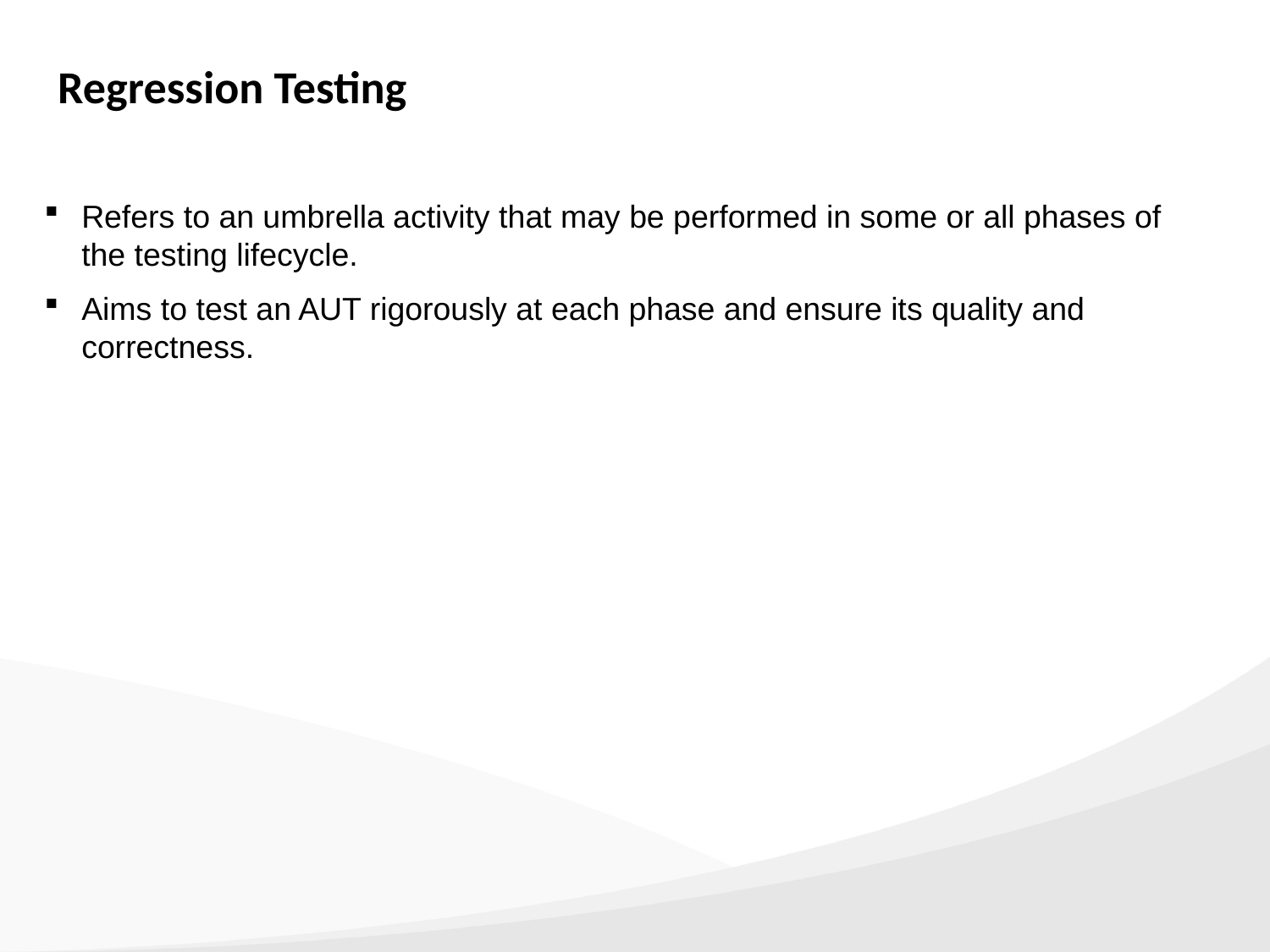

Regression Testing
Refers to an umbrella activity that may be performed in some or all phases of the testing lifecycle.
Aims to test an AUT rigorously at each phase and ensure its quality and correctness.